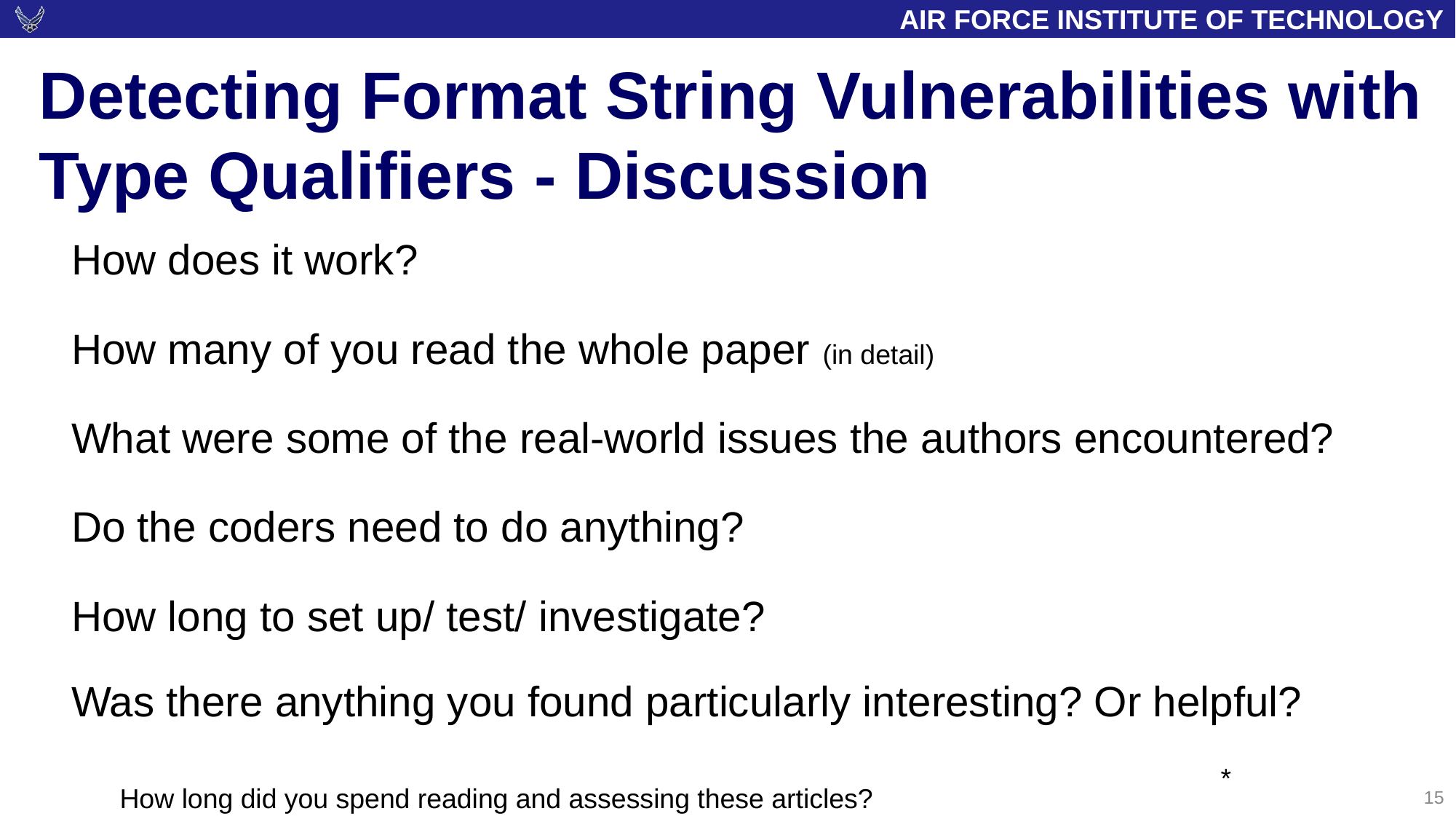

# Detecting Format String Vulnerabilities with Type Qualifiers - Discussion
How does it work?

How many of you read the whole paper (in detail)

What were some of the real-world issues the authors encountered?

Do the coders need to do anything?

How long to set up/ test/ investigate?

Was there anything you found particularly interesting? Or helpful?

*
15
How long did you spend reading and assessing these articles?